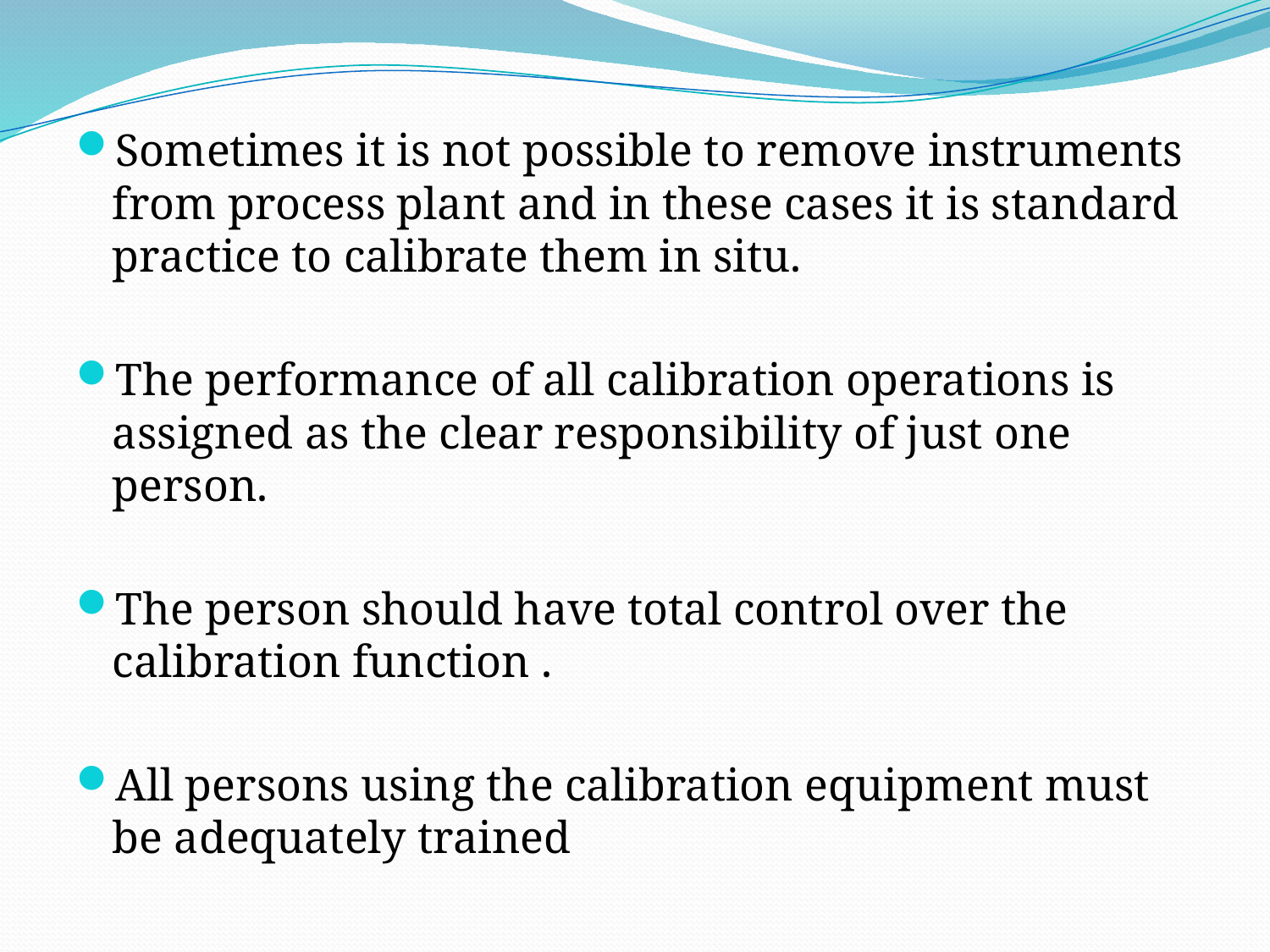

#
Sometimes it is not possible to remove instruments from process plant and in these cases it is standard practice to calibrate them in situ.

The performance of all calibration operations is assigned as the clear responsibility of just one person.

The person should have total control over the calibration function .

All persons using the calibration equipment must be adequately trained